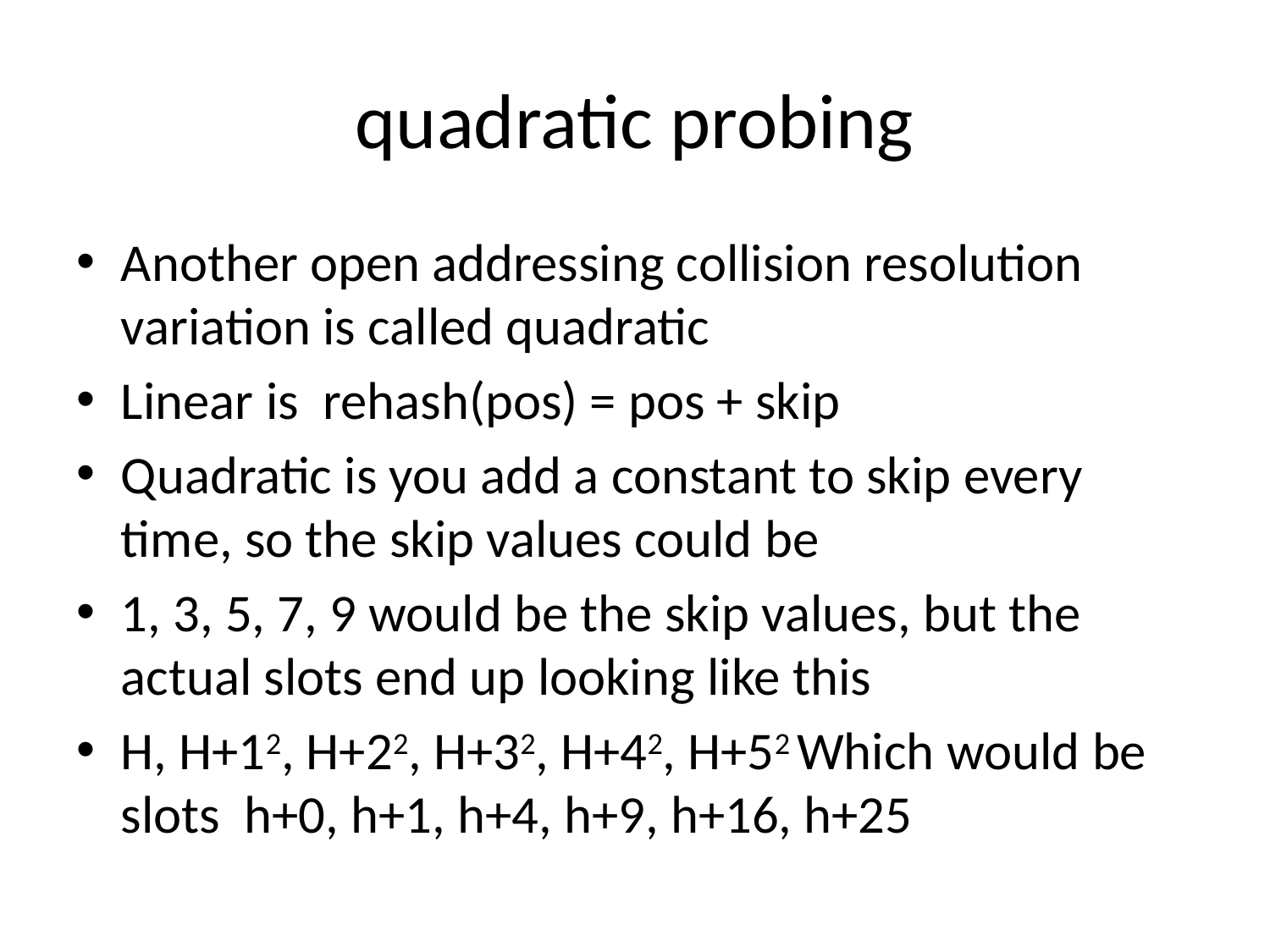

# quadratic probing
Another open addressing collision resolution variation is called quadratic
Linear is  rehash(pos) = pos + skip
Quadratic is you add a constant to skip every time, so the skip values could be
1, 3, 5, 7, 9 would be the skip values, but the actual slots end up looking like this
H, H+12, H+22, H+32, H+42, H+52 Which would be  slots  h+0, h+1, h+4, h+9, h+16, h+25